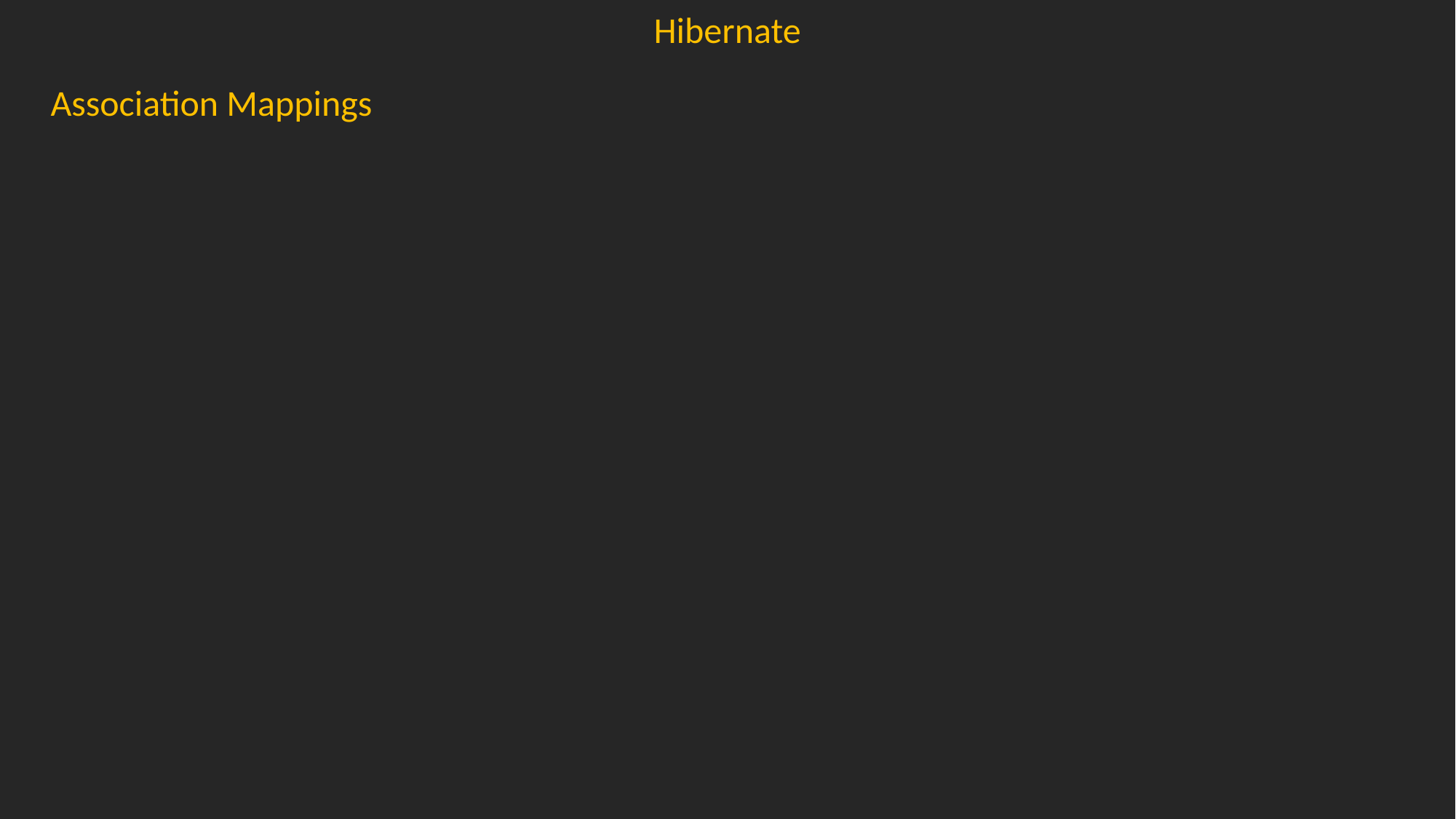

Hibernate
Association Mappings
Many-to-One
One-to-One
One-to-Many
Many-to-Many